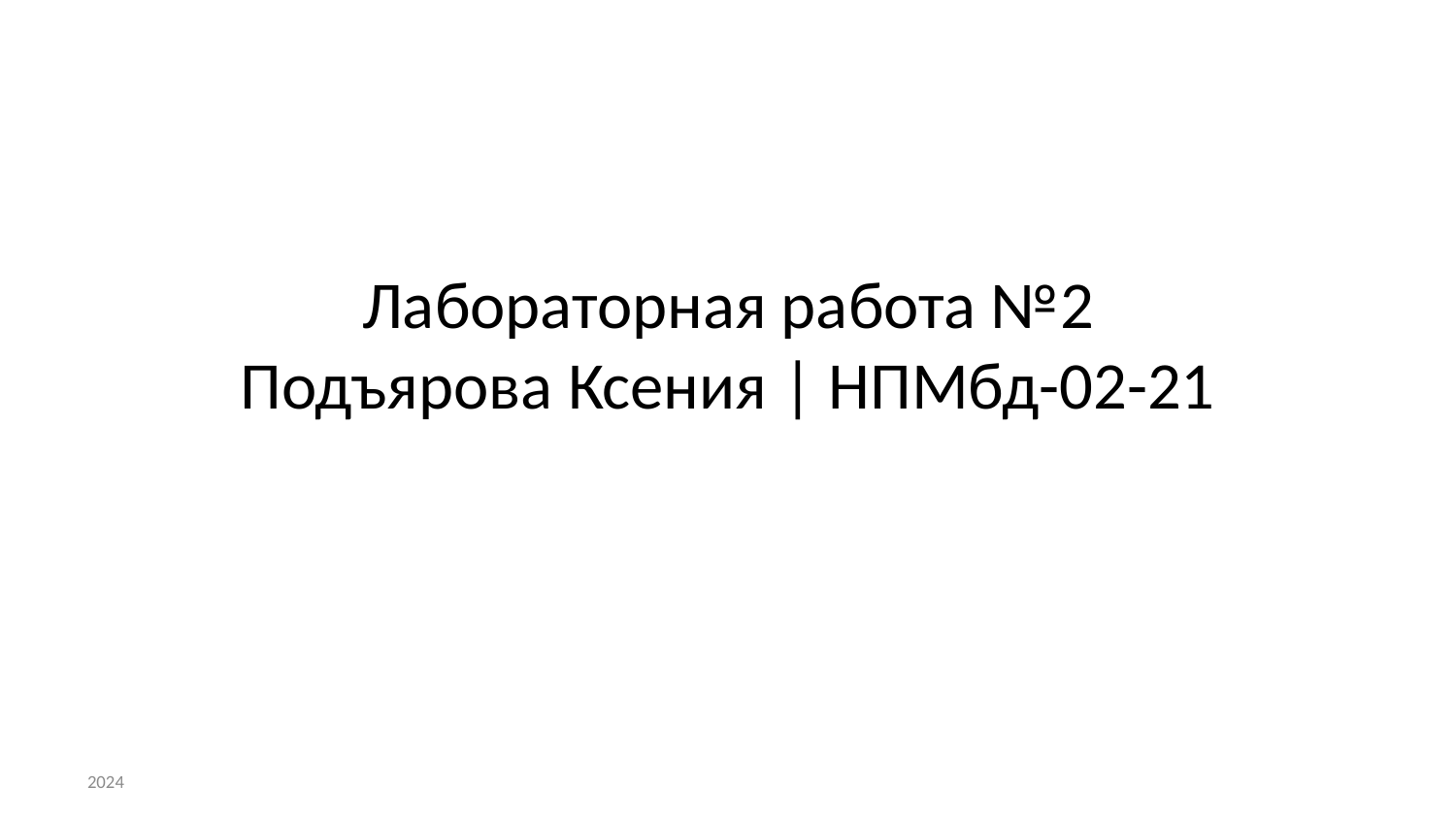

# Лабораторная работа №2 Подъярова Ксения | НПМбд-02-21

2024